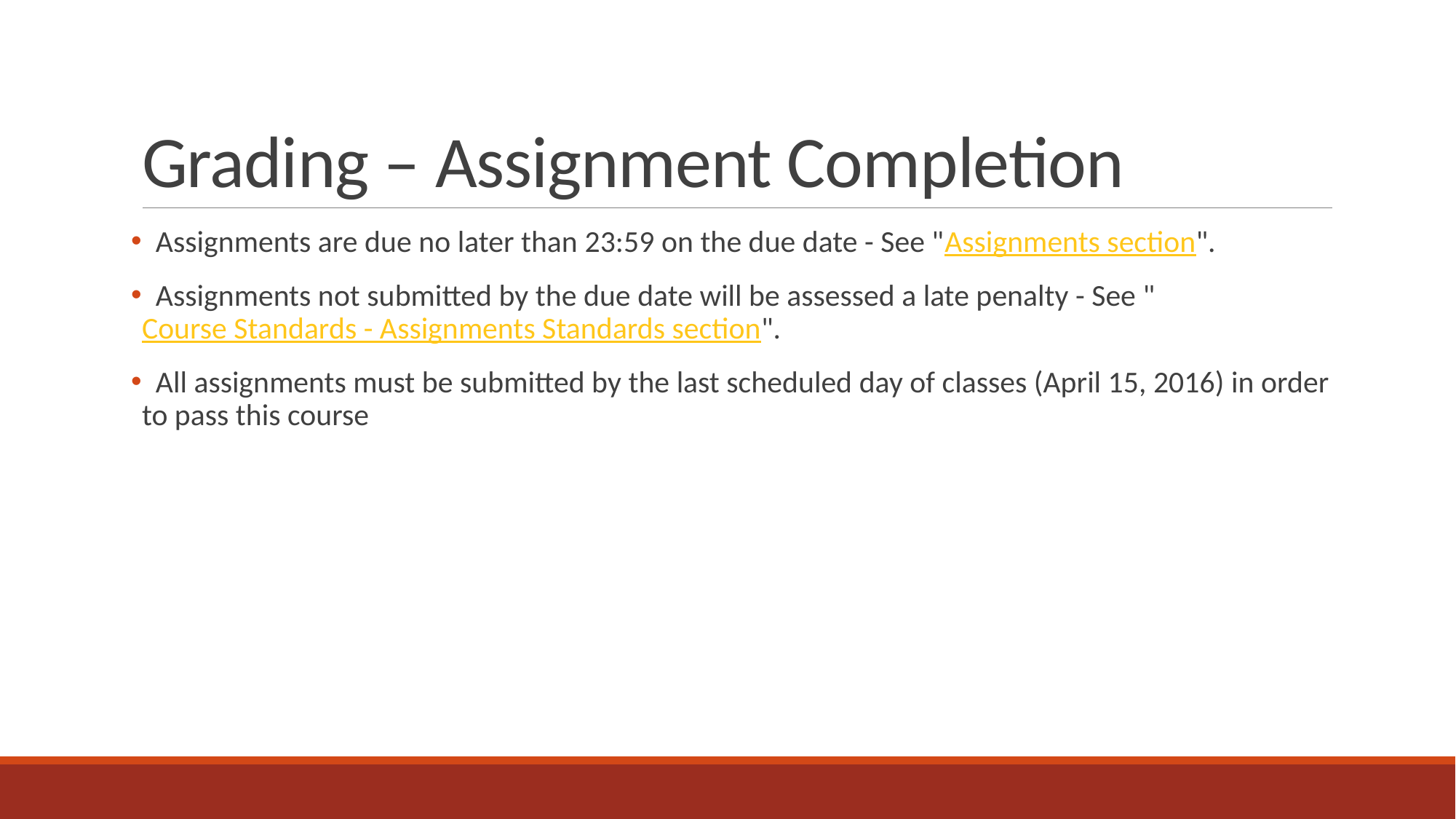

# Grading – Assignment Completion
  Assignments are due no later than 23:59 on the due date - See "Assignments section".
  Assignments not submitted by the due date will be assessed a late penalty - See "Course Standards - Assignments Standards section".
  All assignments must be submitted by the last scheduled day of classes (April 15, 2016) in order to pass this course